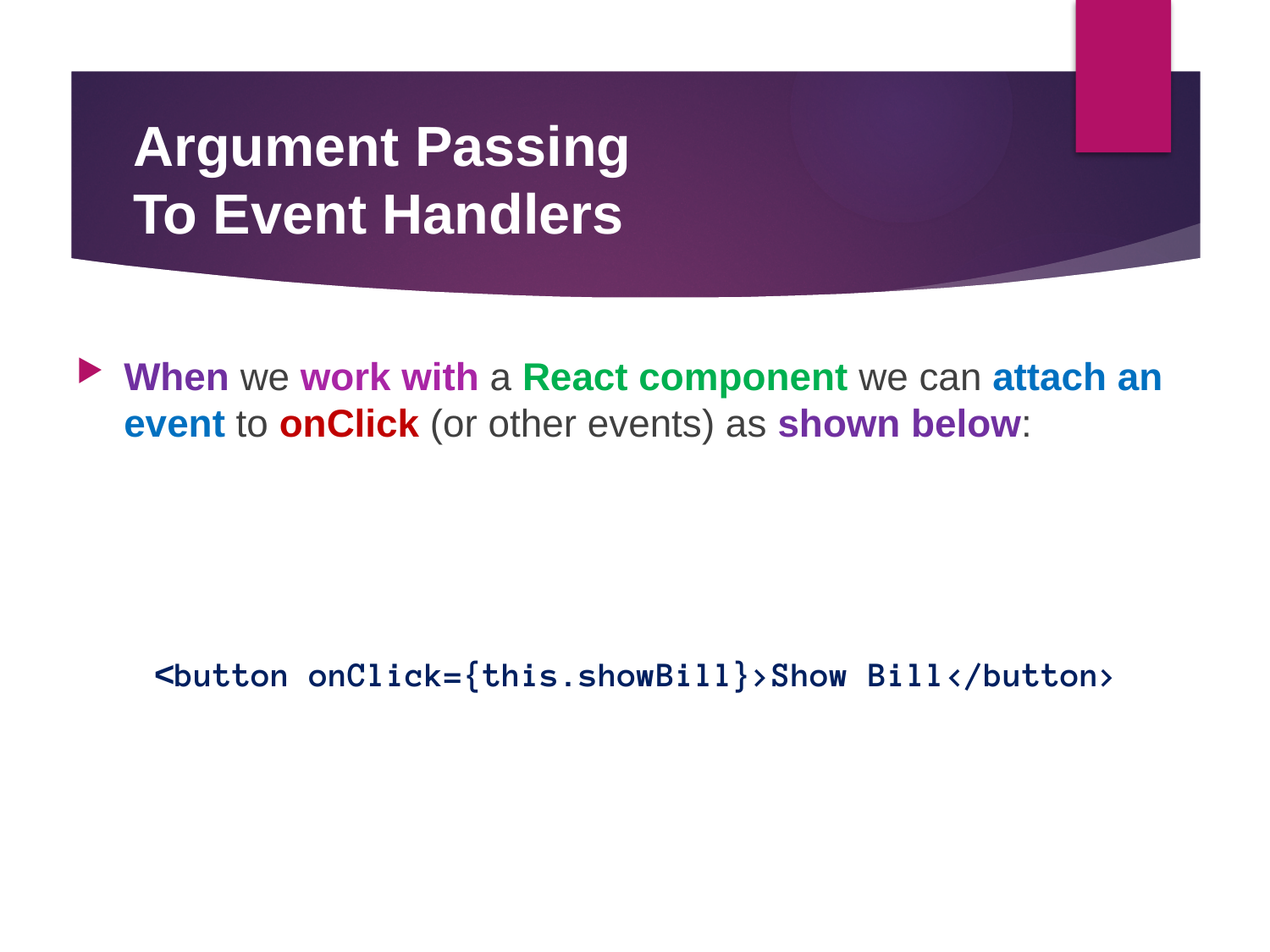

#
Argument Passing
To Event Handlers
When we work with a React component we can attach an event to onClick (or other events) as shown below:

        <button onClick={this.showBill}>Show Bill</button>